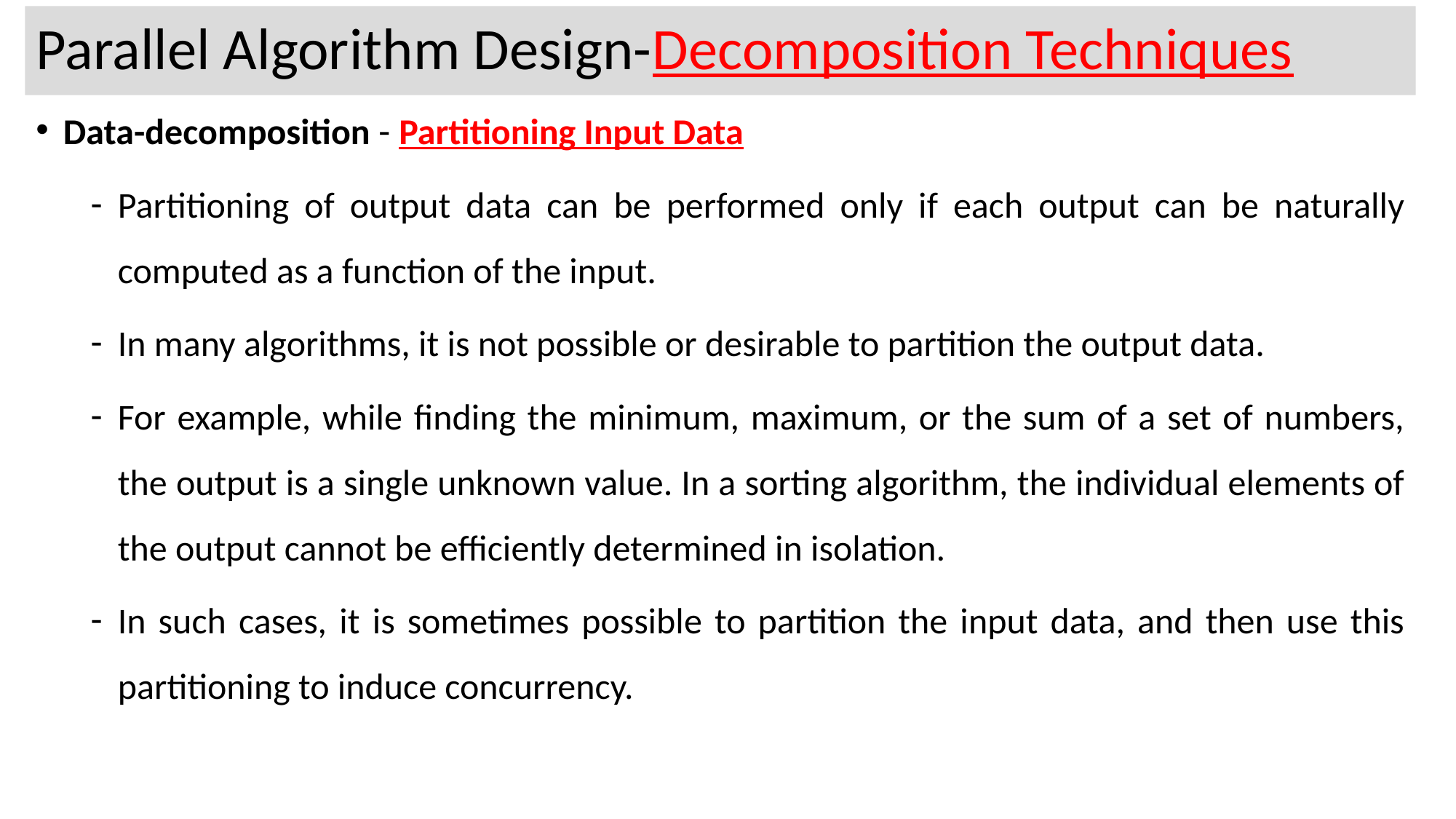

# Parallel Algorithm Design-Decomposition Techniques
Data-decomposition - Partitioning Input Data
Partitioning of output data can be performed only if each output can be naturally computed as a function of the input.
In many algorithms, it is not possible or desirable to partition the output data.
For example, while finding the minimum, maximum, or the sum of a set of numbers, the output is a single unknown value. In a sorting algorithm, the individual elements of the output cannot be efficiently determined in isolation.
In such cases, it is sometimes possible to partition the input data, and then use this partitioning to induce concurrency.